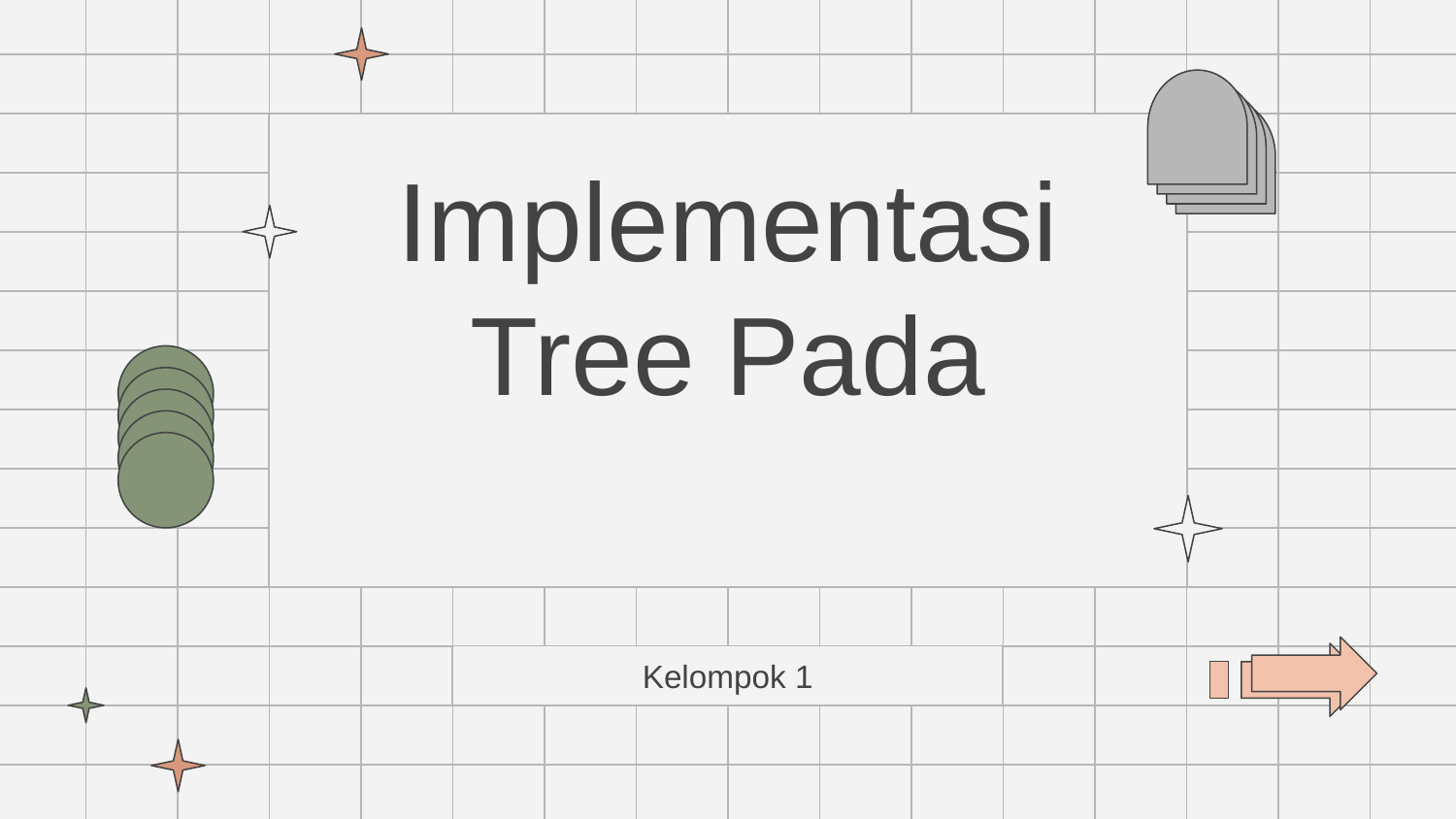

# Implementasi Tree Pada

Phyton

Kelompok 1